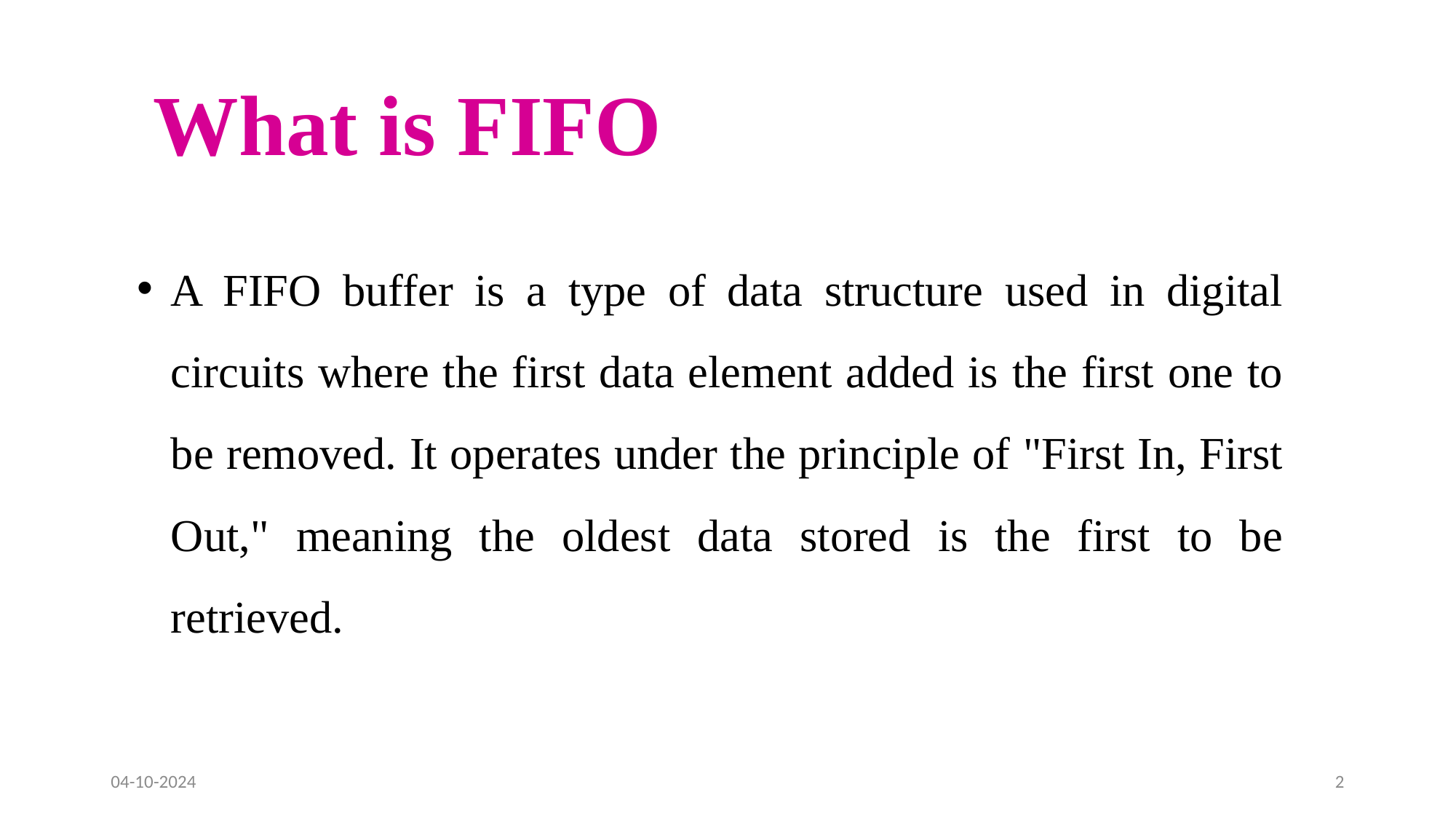

# What is FIFO
A FIFO buffer is a type of data structure used in digital circuits where the first data element added is the first one to be removed. It operates under the principle of "First In, First Out," meaning the oldest data stored is the first to be retrieved.
04-10-2024
2